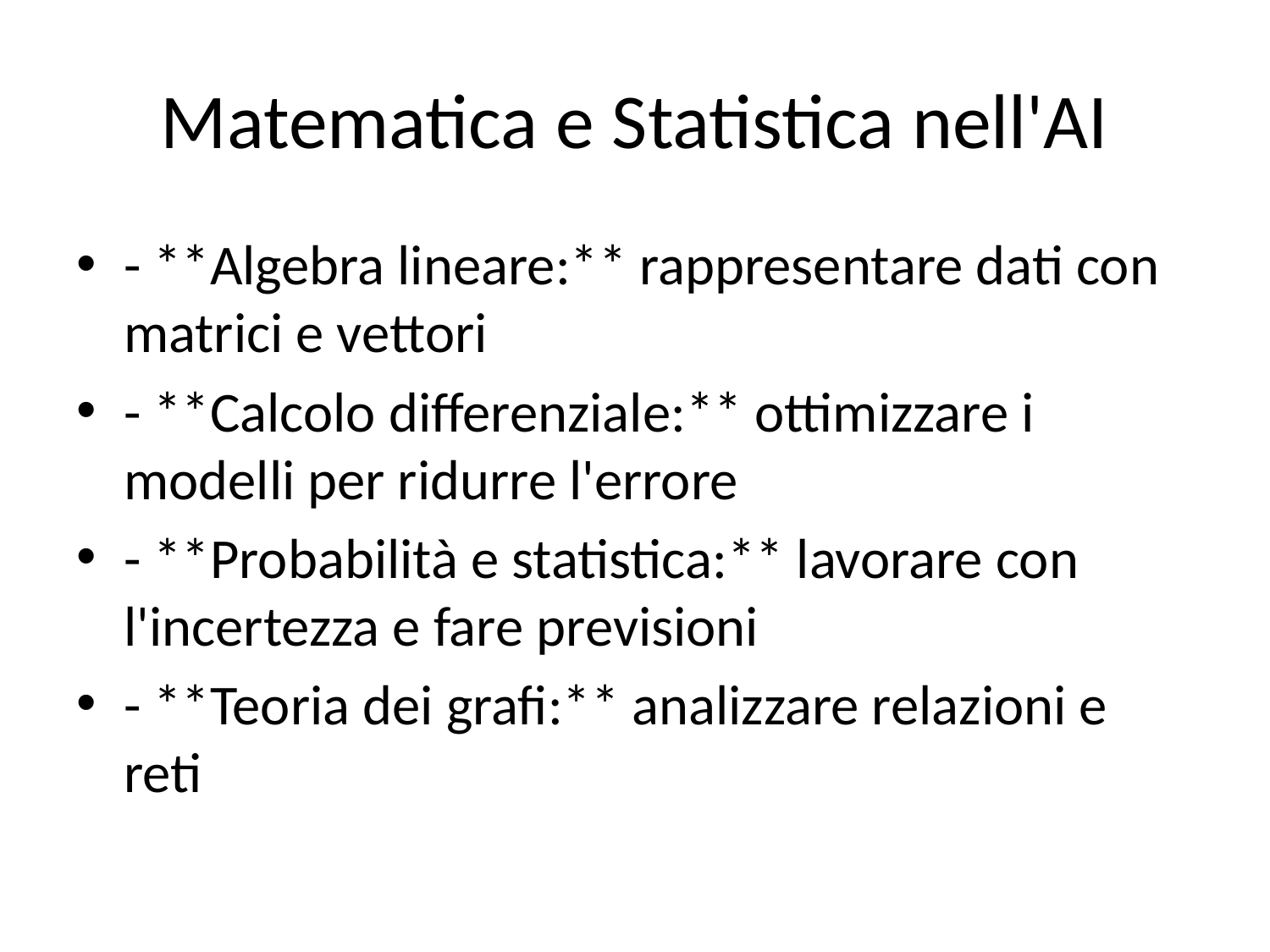

# Matematica e Statistica nell'AI
- **Algebra lineare:** rappresentare dati con matrici e vettori
- **Calcolo differenziale:** ottimizzare i modelli per ridurre l'errore
- **Probabilità e statistica:** lavorare con l'incertezza e fare previsioni
- **Teoria dei grafi:** analizzare relazioni e reti